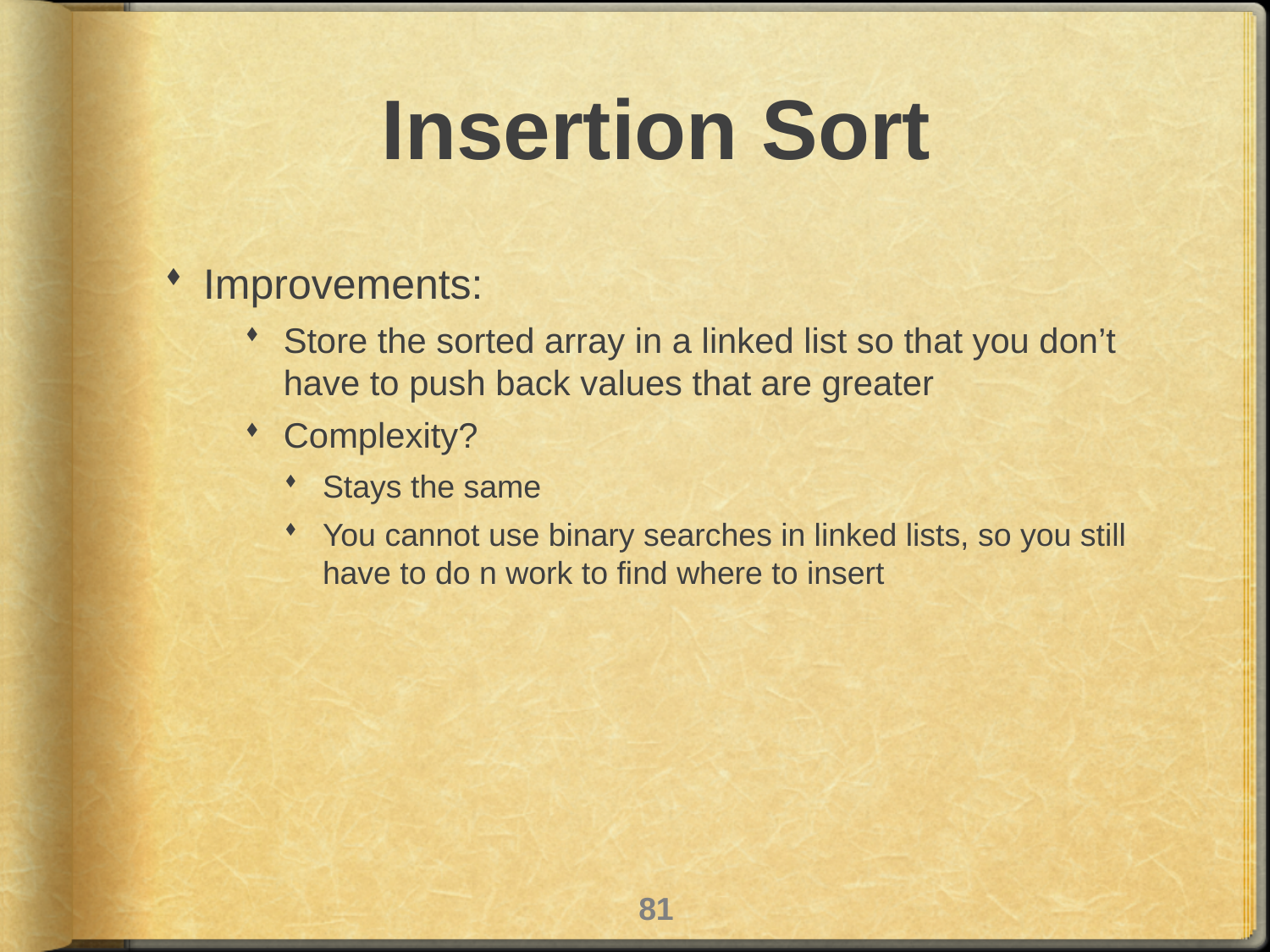

# Insertion Sort
Improvements:
Store the sorted array in a linked list so that you don’t have to push back values that are greater
Complexity?
Stays the same
You cannot use binary searches in linked lists, so you still have to do n work to find where to insert
81